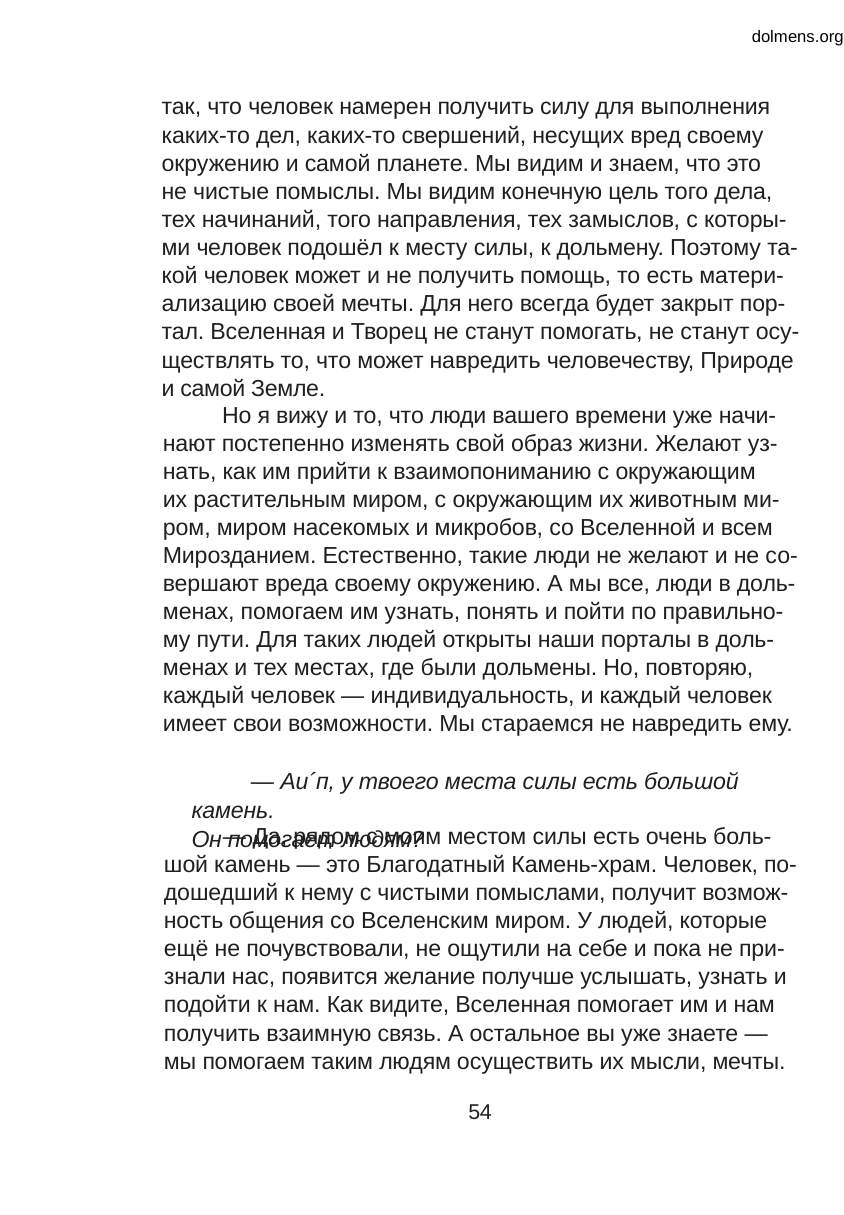

dolmens.org

так, что человек намерен получить силу для выполнения
каких-то дел, каких-то свершений, несущих вред своему
окружению и самой планете. Мы видим и знаем, что это
не чистые помыслы. Мы видим конечную цель того дела,
тех начинаний, того направления, тех замыслов, с которы-
ми человек подошёл к месту силы, к дольмену. Поэтому та-
кой человек может и не получить помощь, то есть матери-
ализацию своей мечты. Для него всегда будет закрыт пор-
тал. Вселенная и Творец не станут помогать, не станут осу-
ществлять то, что может навредить человечеству, Природе
и самой Земле.

Но я вижу и то, что люди вашего времени уже начи-
нают постепенно изменять свой образ жизни. Желают уз-
нать, как им прийти к взаимопониманию с окружающим
их растительным миром, с окружающим их животным ми-
ром, миром насекомых и микробов, со Вселенной и всем
Мирозданием. Естественно, такие люди не желают и не со-
вершают вреда своему окружению. А мы все, люди в доль-
менах, помогаем им узнать, понять и пойти по правильно-
му пути. Для таких людей открыты наши порталы в доль-
менах и тех местах, где были дольмены. Но, повторяю,
каждый человек — индивидуальность, и каждый человек
имеет свои возможности. Мы стараемся не навредить ему.

— Аи´п, у твоего места силы есть большой камень.
Он помогает людям?

— Да, рядом с моим местом силы есть очень боль-
шой камень — это Благодатный Камень-храм. Человек, по-
дошедший к нему с чистыми помыслами, получит возмож-
ность общения со Вселенским миром. У людей, которые
ещё не почувствовали, не ощутили на себе и пока не при-
знали нас, появится желание получше услышать, узнать и
подойти к нам. Как видите, Вселенная помогает им и нам
получить взаимную связь. А остальное вы уже знаете —
мы помогаем таким людям осуществить их мысли, мечты.

54